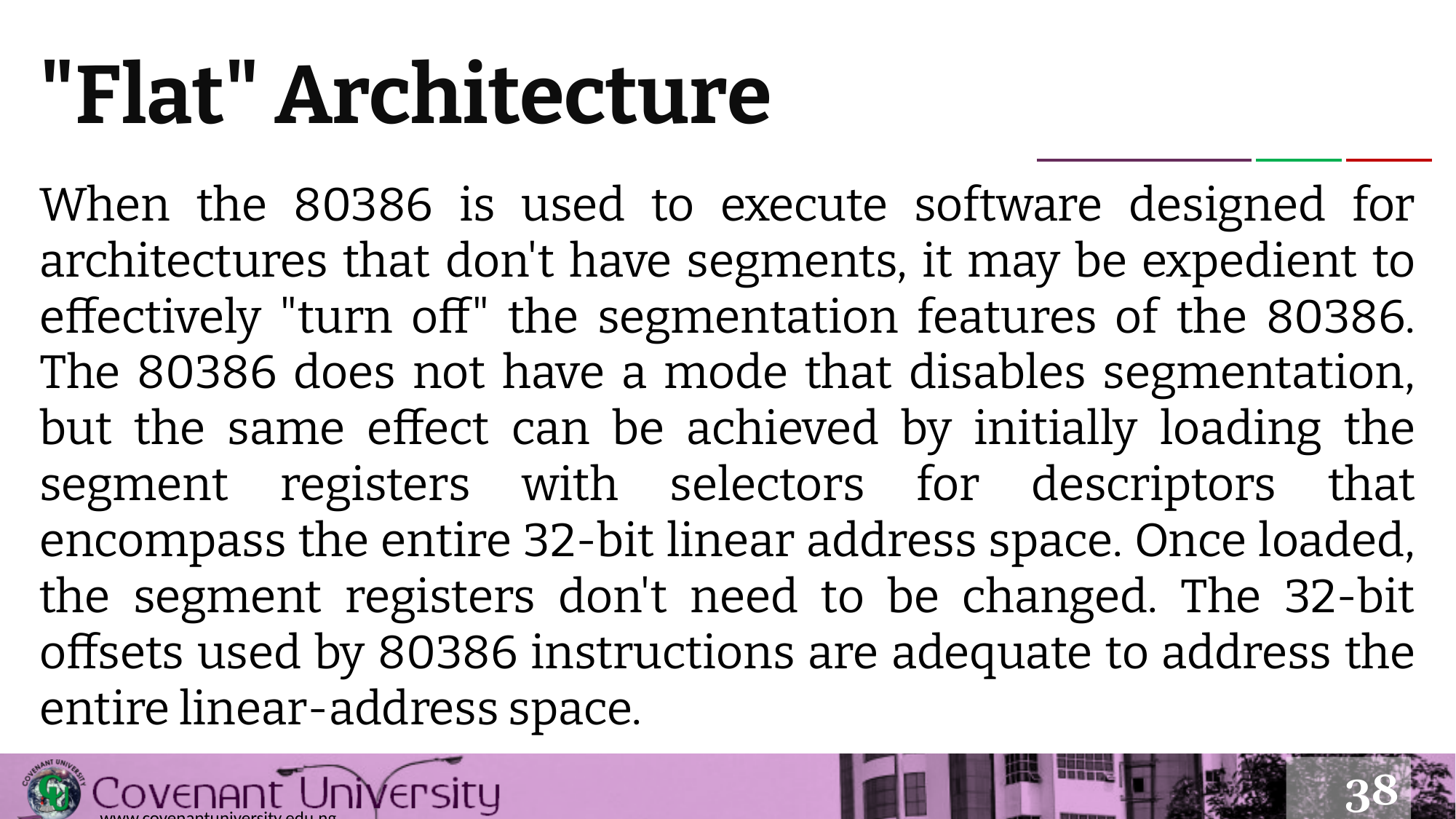

# "Flat" Architecture
When the 80386 is used to execute software designed for architectures that don't have segments, it may be expedient to effectively "turn off" the segmentation features of the 80386. The 80386 does not have a mode that disables segmentation, but the same effect can be achieved by initially loading the segment registers with selectors for descriptors that encompass the entire 32-bit linear address space. Once loaded, the segment registers don't need to be changed. The 32-bit offsets used by 80386 instructions are adequate to address the entire linear-address space.